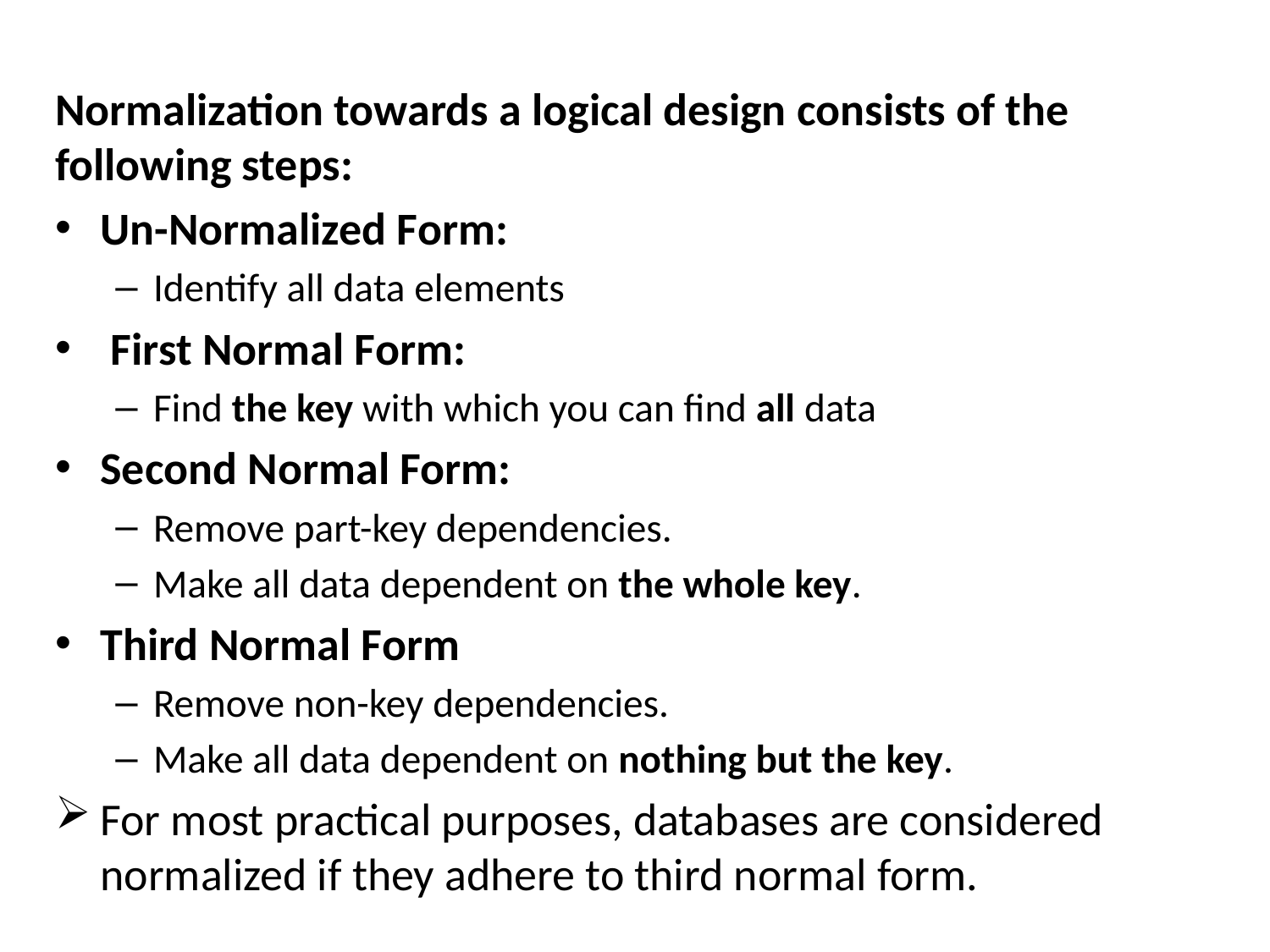

Normalization towards a logical design consists of the following steps:
Un-Normalized Form:
Identify all data elements
 First Normal Form:
Find the key with which you can find all data
Second Normal Form:
Remove part-key dependencies.
Make all data dependent on the whole key.
Third Normal Form
Remove non-key dependencies.
Make all data dependent on nothing but the key.
For most practical purposes, databases are considered normalized if they adhere to third normal form.